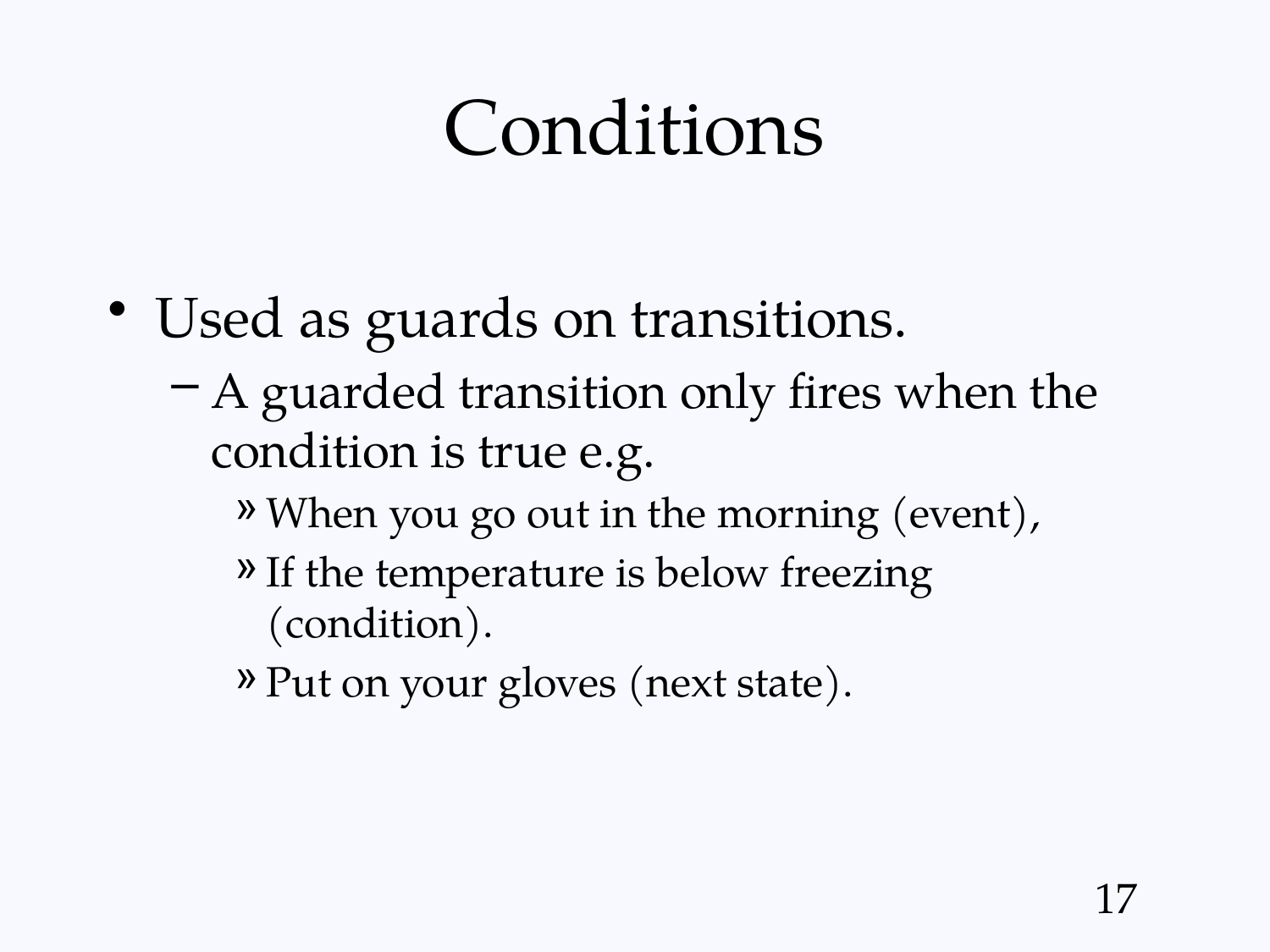

# Conditions
Used as guards on transitions.
A guarded transition only fires when the condition is true e.g.
When you go out in the morning (event),
If the temperature is below freezing (condition).
Put on your gloves (next state).